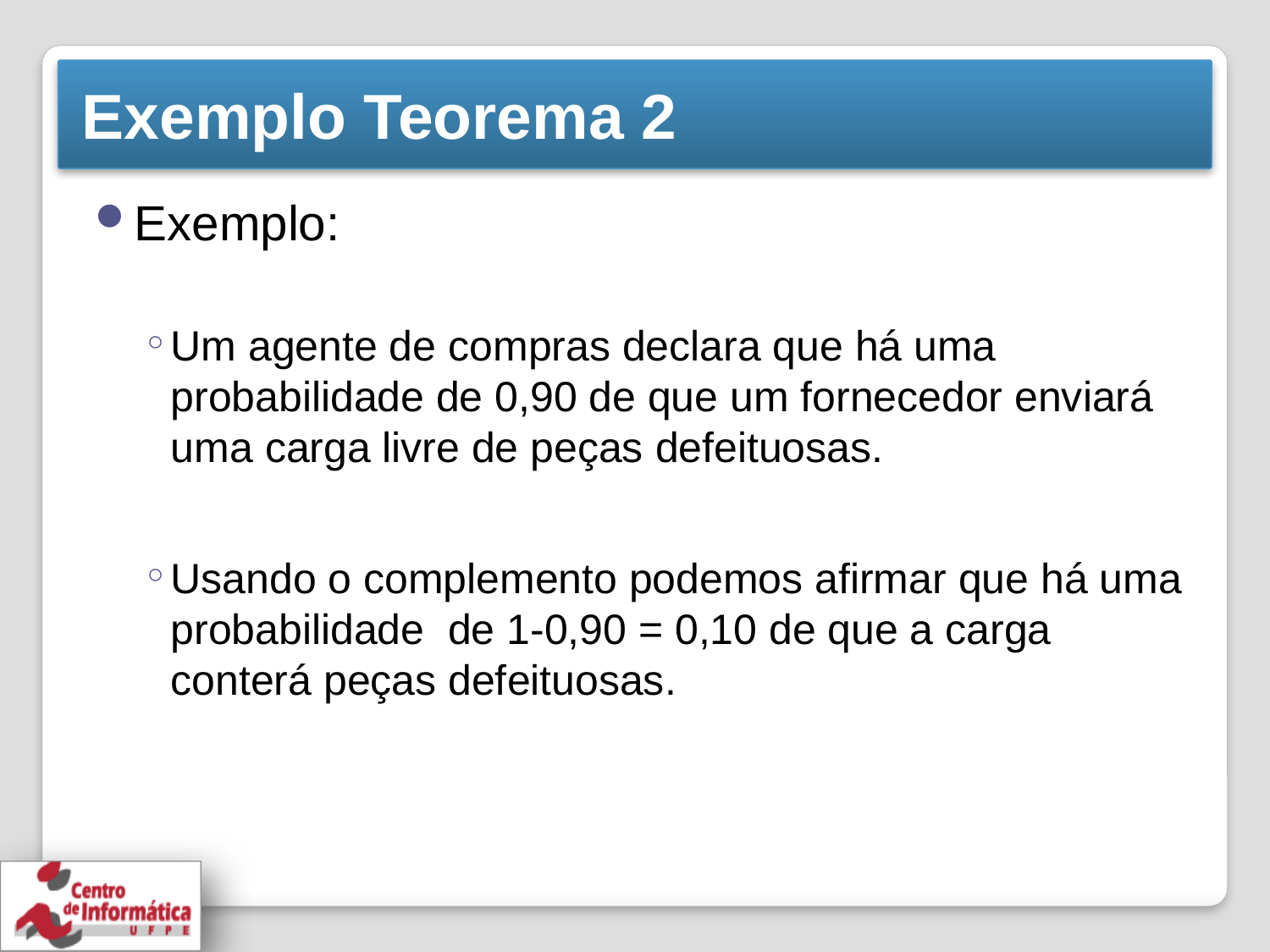

# Exemplo Teorema 2
Exemplo:

Um agente de compras declara que há uma probabilidade de 0,90 de que um fornecedor enviará uma carga livre de peças defeituosas.

Usando o complemento podemos afirmar que há uma probabilidade  de 1-0,90 = 0,10 de que a carga conterá peças defeituosas.